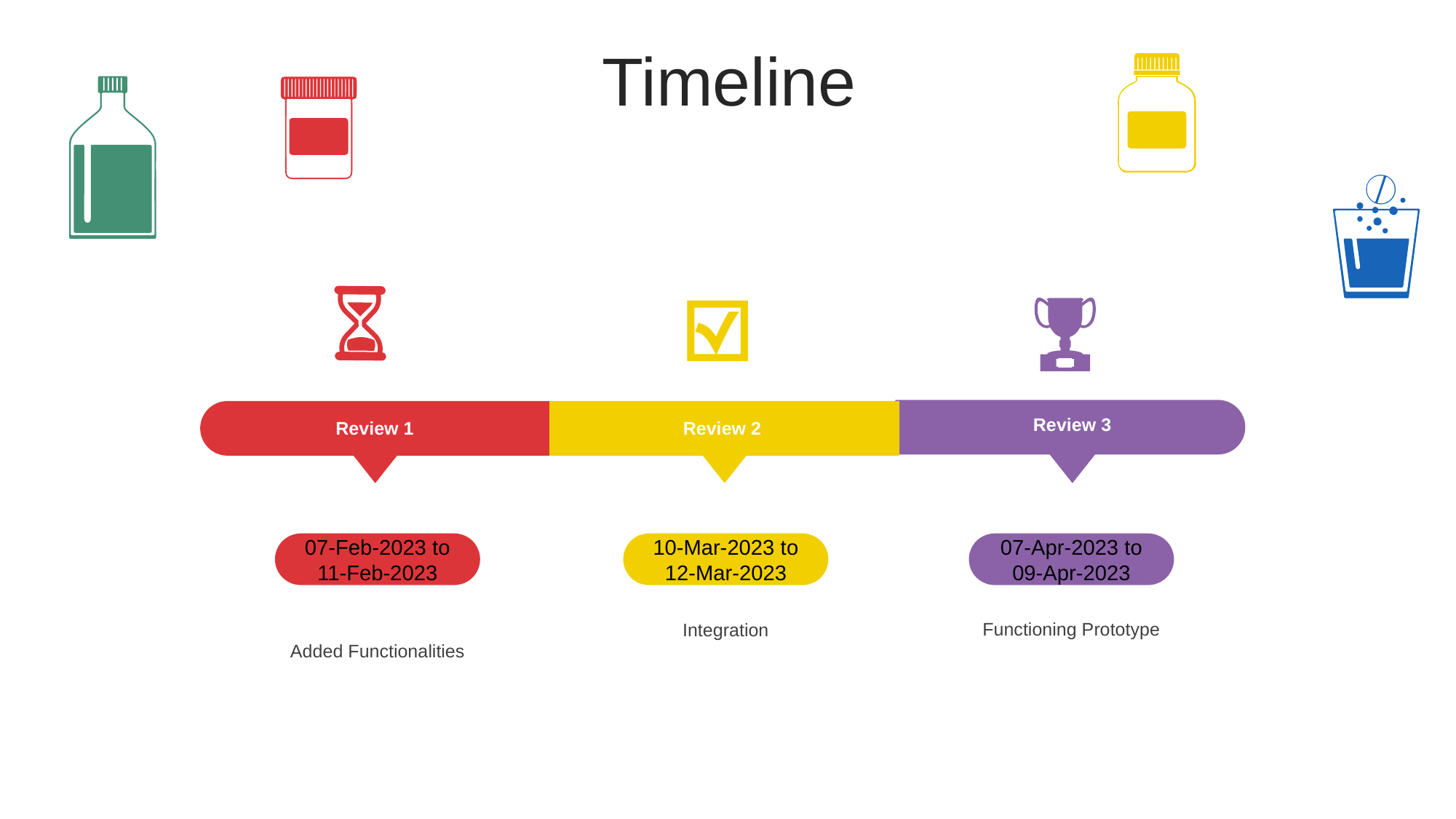

Timeline

Review 3
Review 1
Review 2

07-Feb-2023 to 11-Feb-2023

Added Functionalities

10-Mar-2023 to 12-Mar-2023
Integration

07-Apr-2023 to 09-Apr-2023
Functioning Prototype